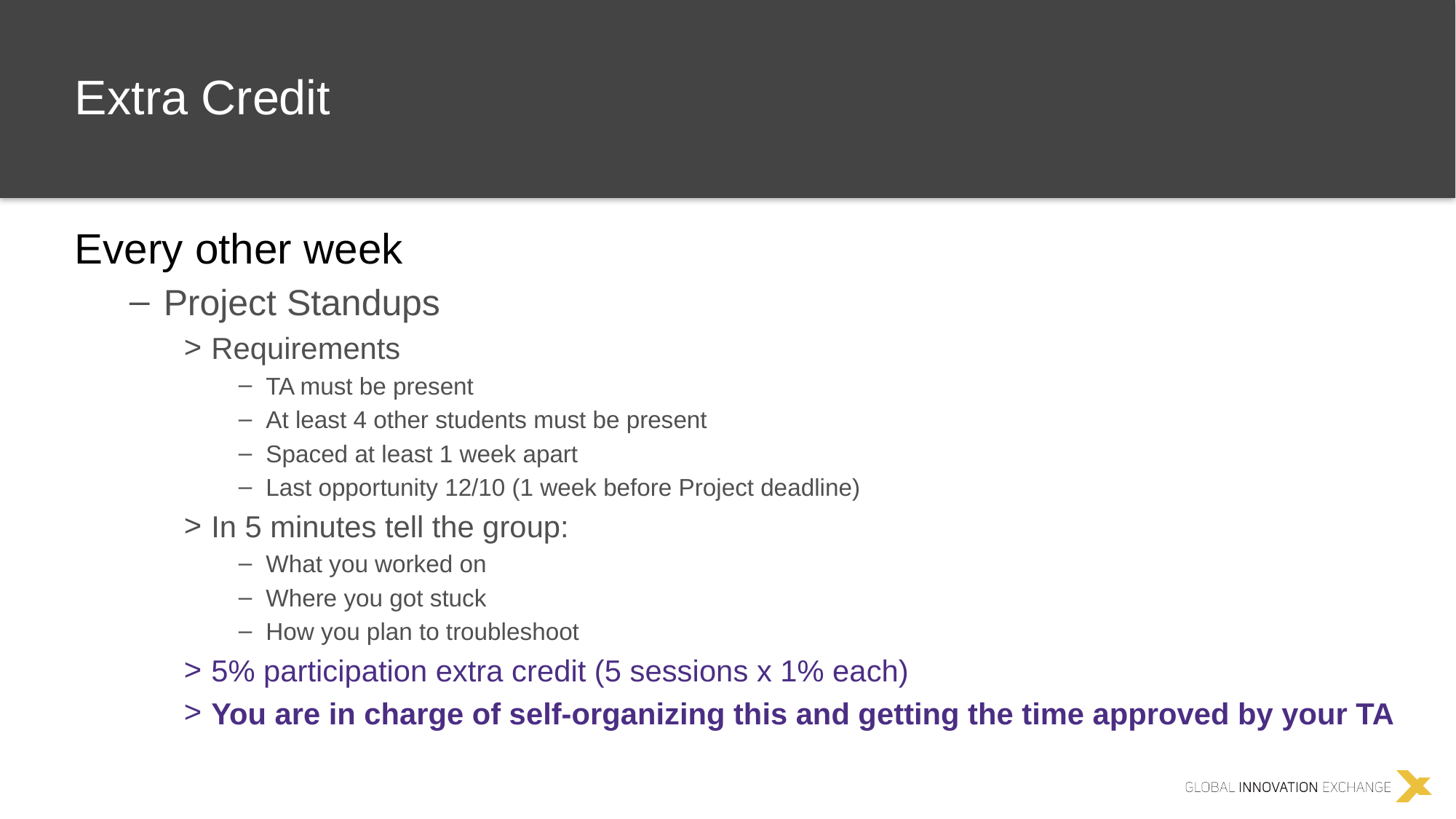

Extra Credit
Every other week
Project Standups
Requirements
TA must be present
At least 4 other students must be present
Spaced at least 1 week apart
Last opportunity 12/10 (1 week before Project deadline)
In 5 minutes tell the group:
What you worked on
Where you got stuck
How you plan to troubleshoot
5% participation extra credit (5 sessions x 1% each)
You are in charge of self-organizing this and getting the time approved by your TA